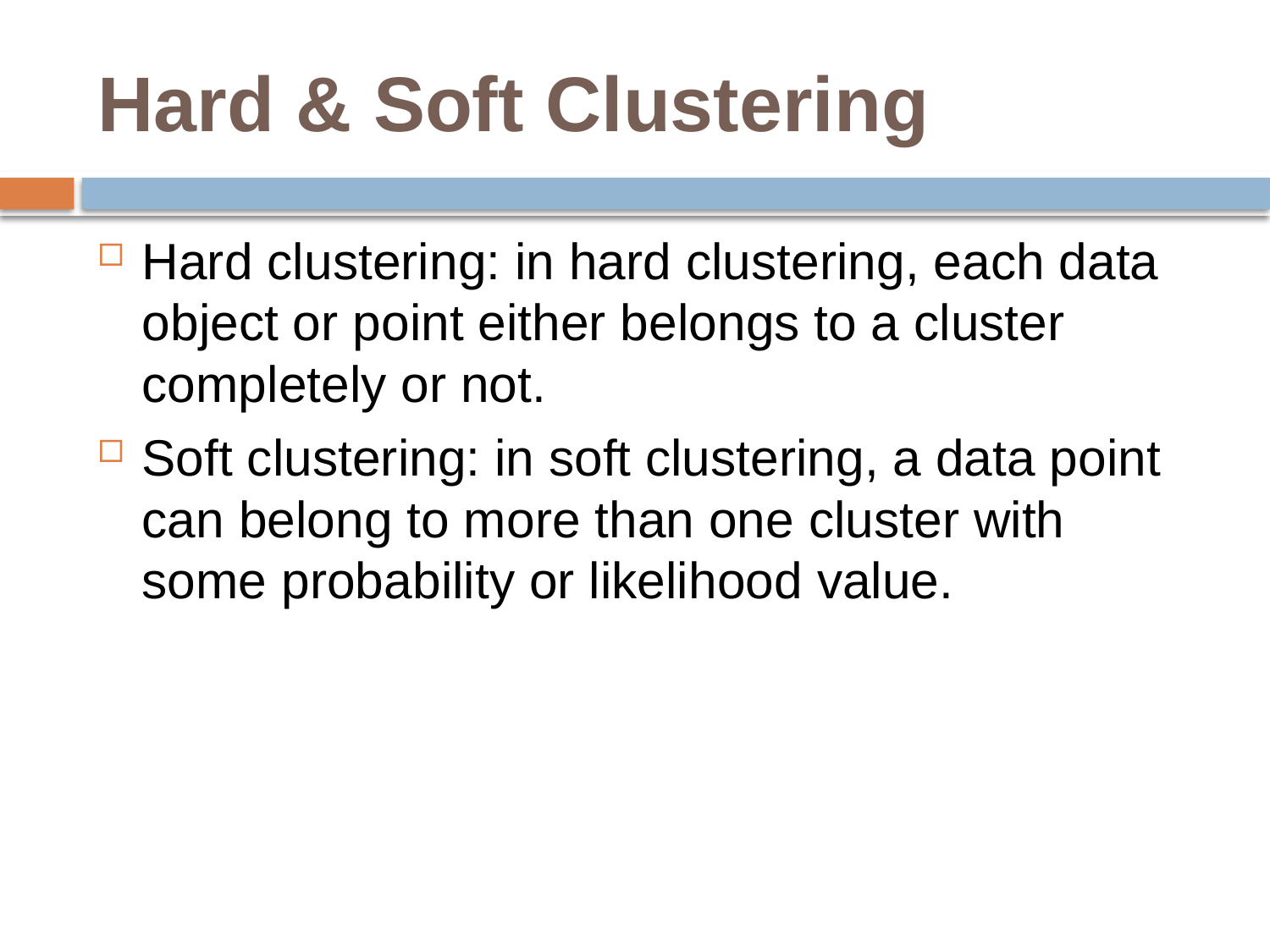

# Hard & Soft Clustering
Hard clustering: in hard clustering, each data object or point either belongs to a cluster completely or not.
Soft clustering: in soft clustering, a data point can belong to more than one cluster with some probability or likelihood value.